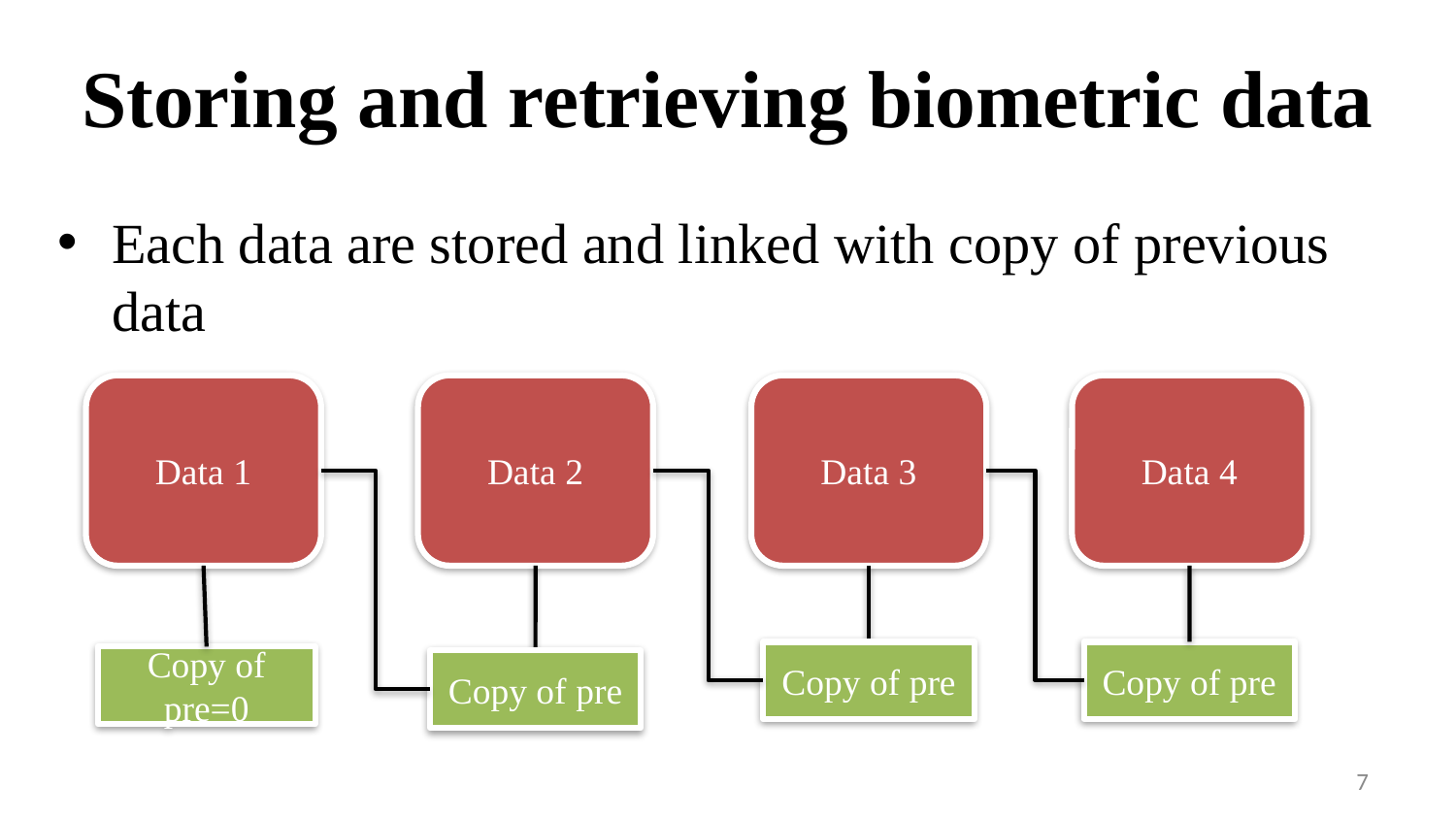

# Storing and retrieving biometric data
Each data are stored and linked with copy of previous data
Data 1
Data 2
Data 3
Data 4
Copy of pre
Copy of pre
Copy of pre=0
Copy of pre
7